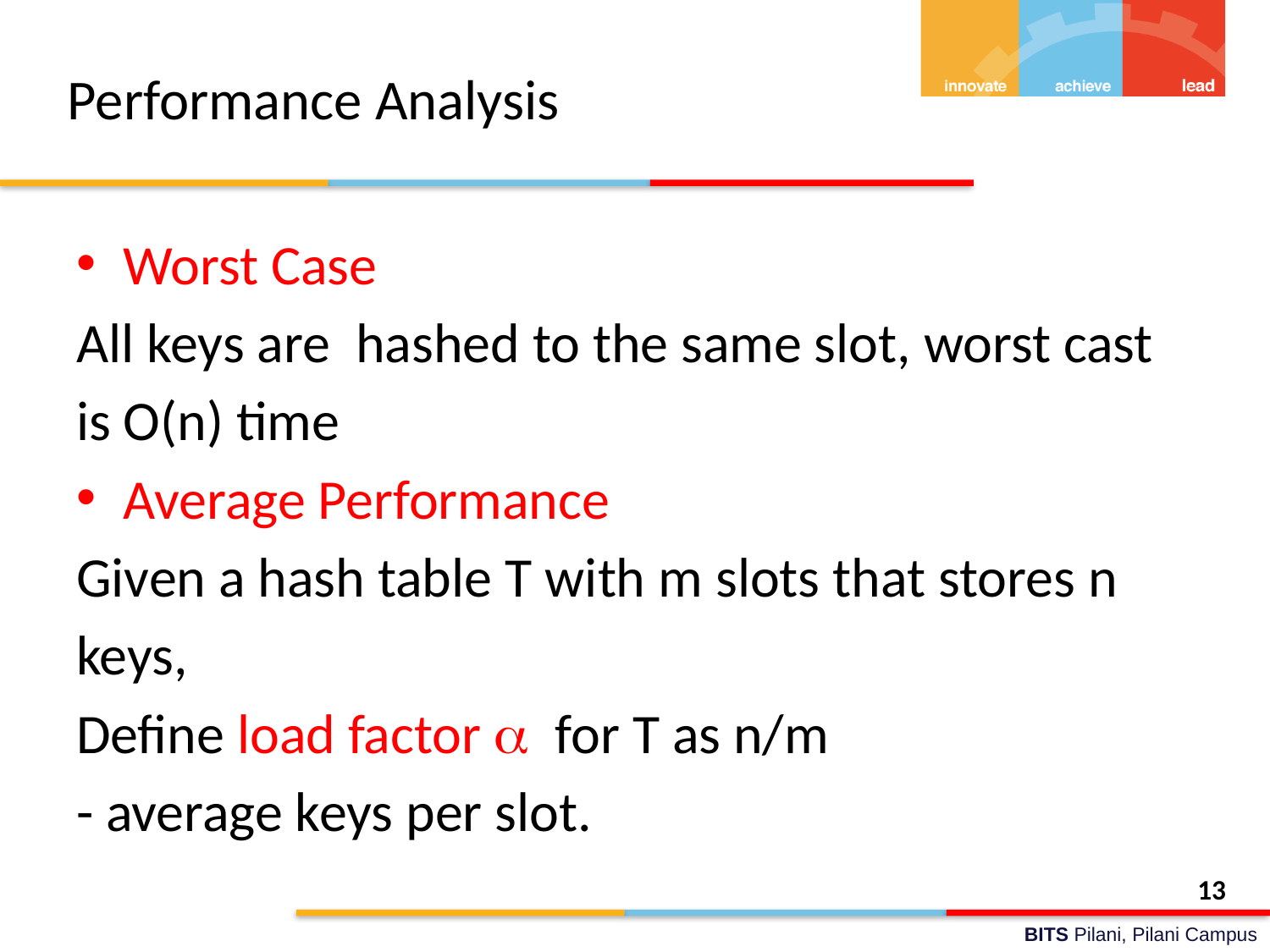

# Performance Analysis
Worst Case
All keys are  hashed to the same slot, worst cast
is O(n) time
Average Performance
Given a hash table T with m slots that stores n
keys,
Define load factor α  for T as n/m
- average keys per slot.
13